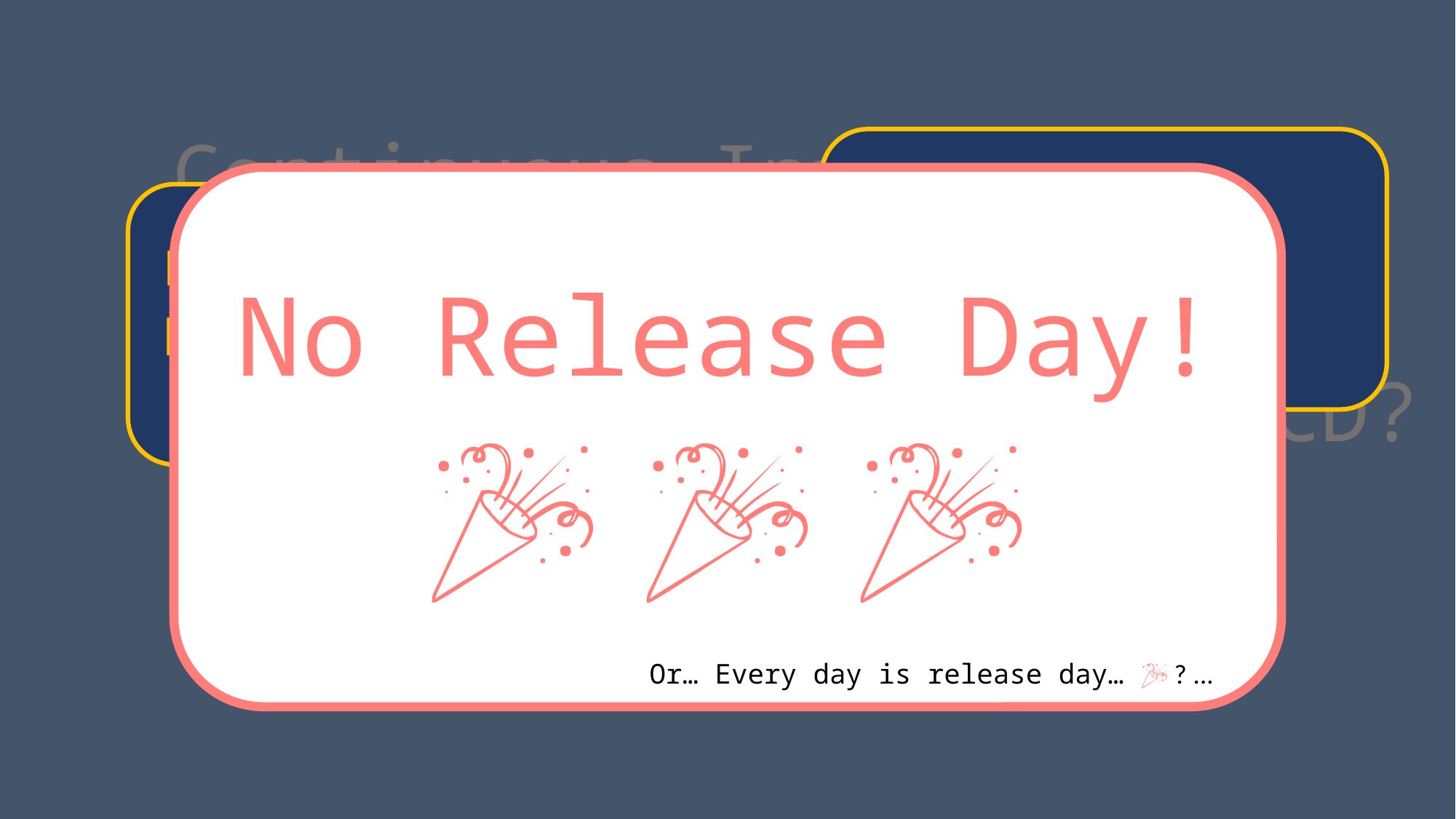

Continuous Integration
!=
Continuous Delivery
!=
Continuous Deployment
No human intervention.
No Release Day!
🎉 🎉 🎉
Every change that passes all stages is released.
¿What is CD?
Or… Every day is release day… 🎉 ? ...